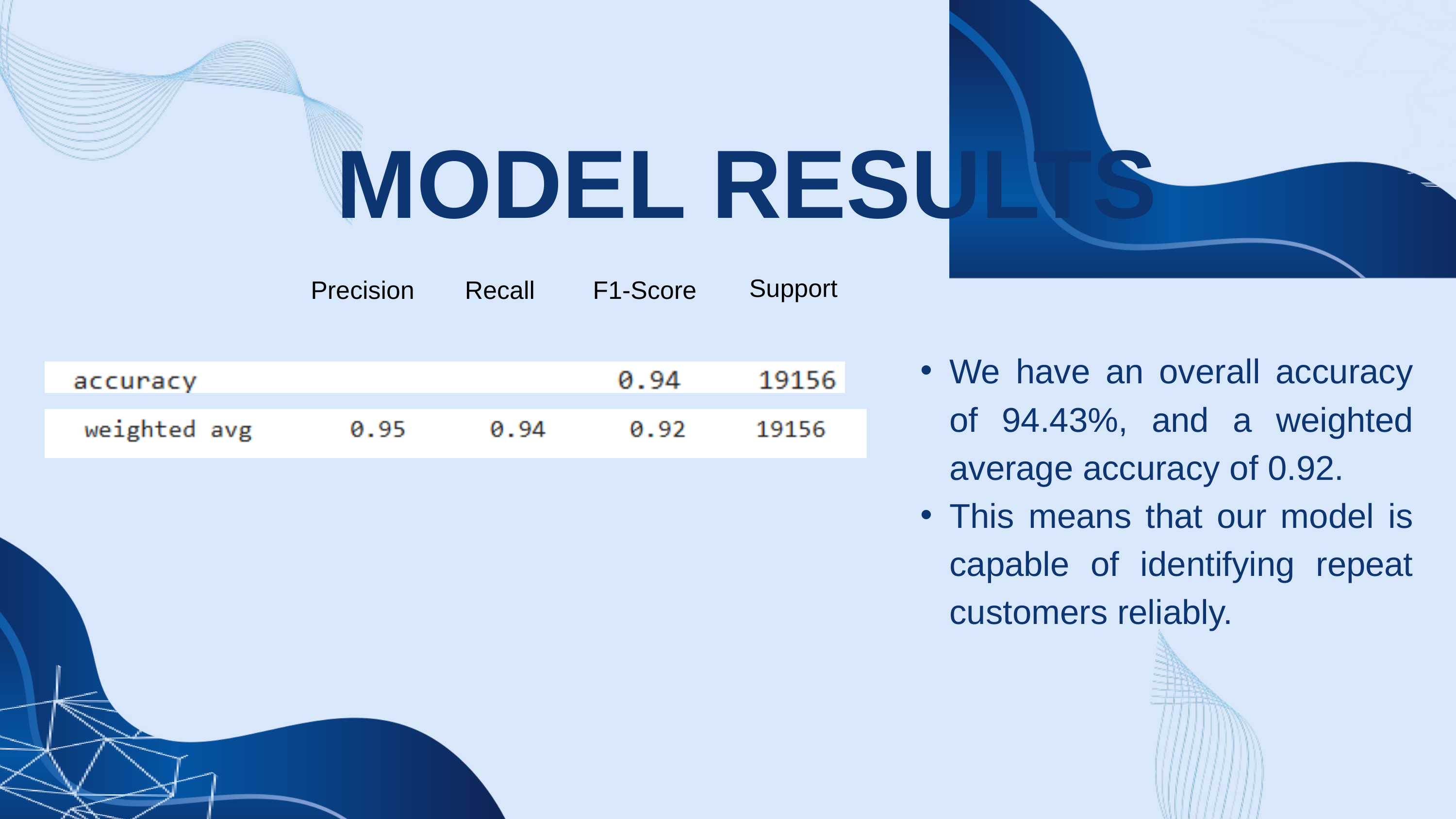

MODEL RESULTS
Support
Precision
Recall
F1-Score
We have an overall accuracy of 94.43%, and a weighted average accuracy of 0.92.
This means that our model is capable of identifying repeat customers reliably.